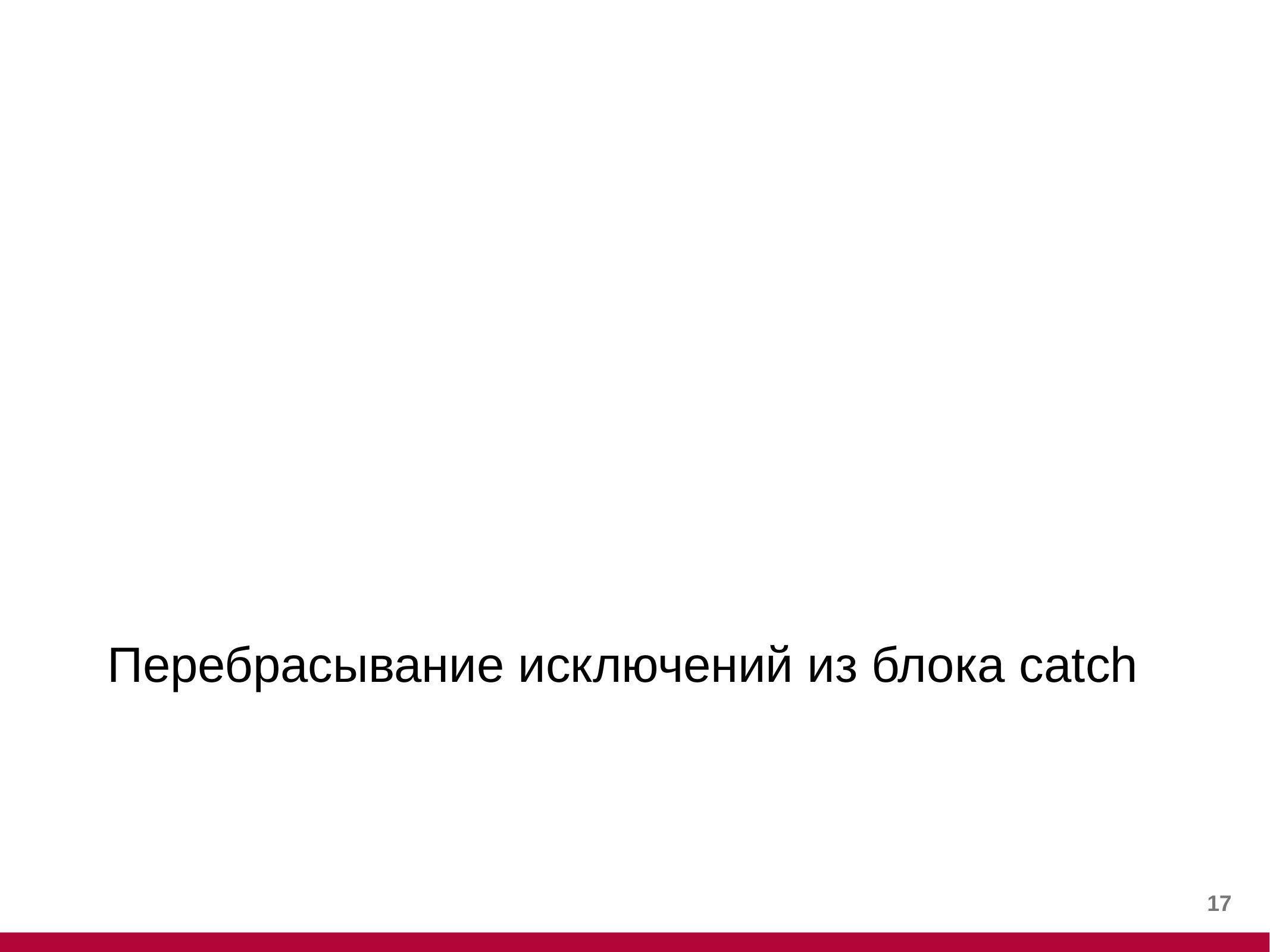

#

Перебрасывание исключений из блока catch
17